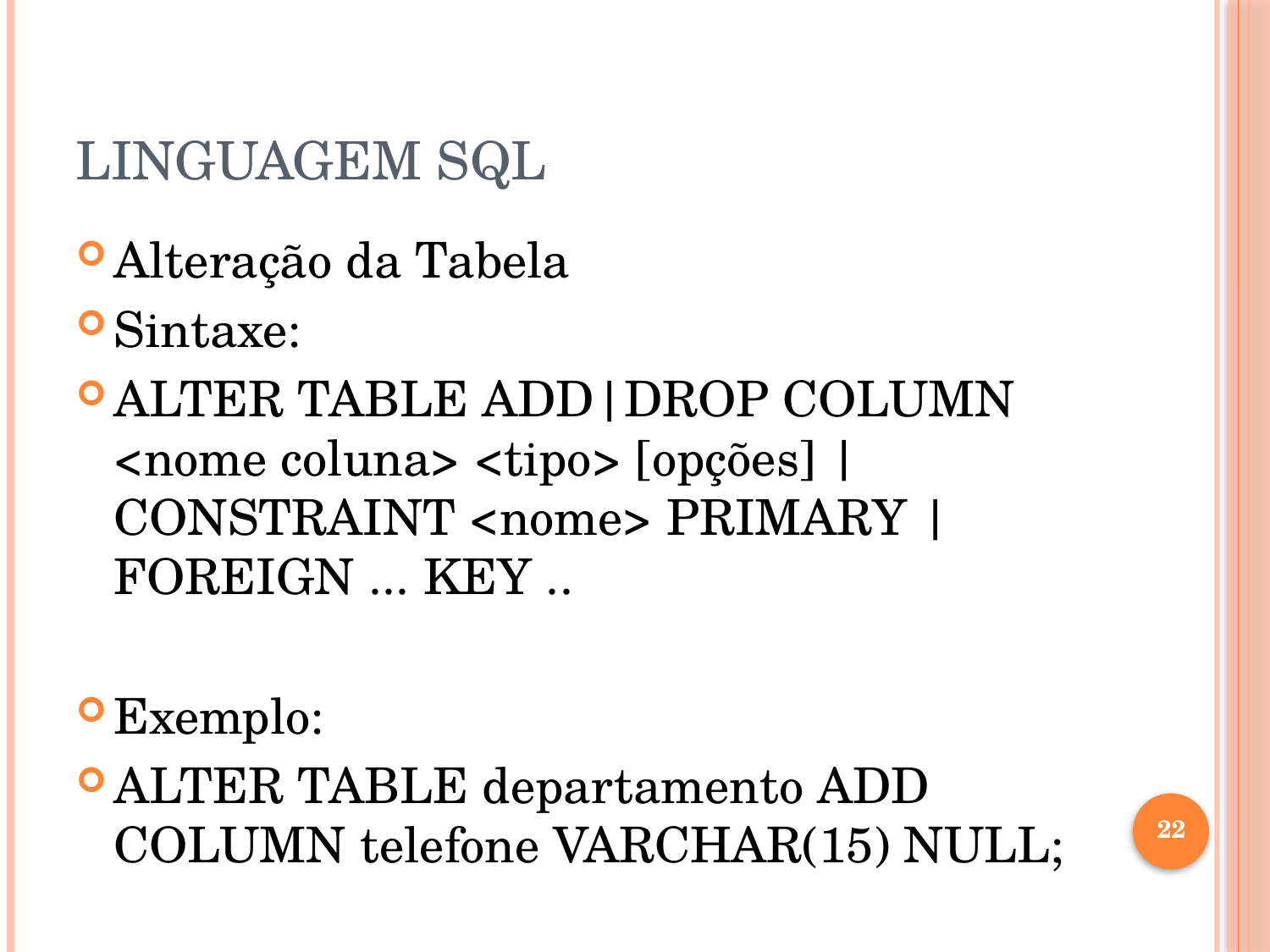

# Linguagem SQL
Alteração da Tabela
Sintaxe:
ALTER TABLE ADD|DROP COLUMN <nome coluna> <tipo> [opções] |CONSTRAINT <nome> PRIMARY | FOREIGN ... KEY ..

Exemplo:
ALTER TABLE departamento ADD COLUMN telefone VARCHAR(15) NULL;
22